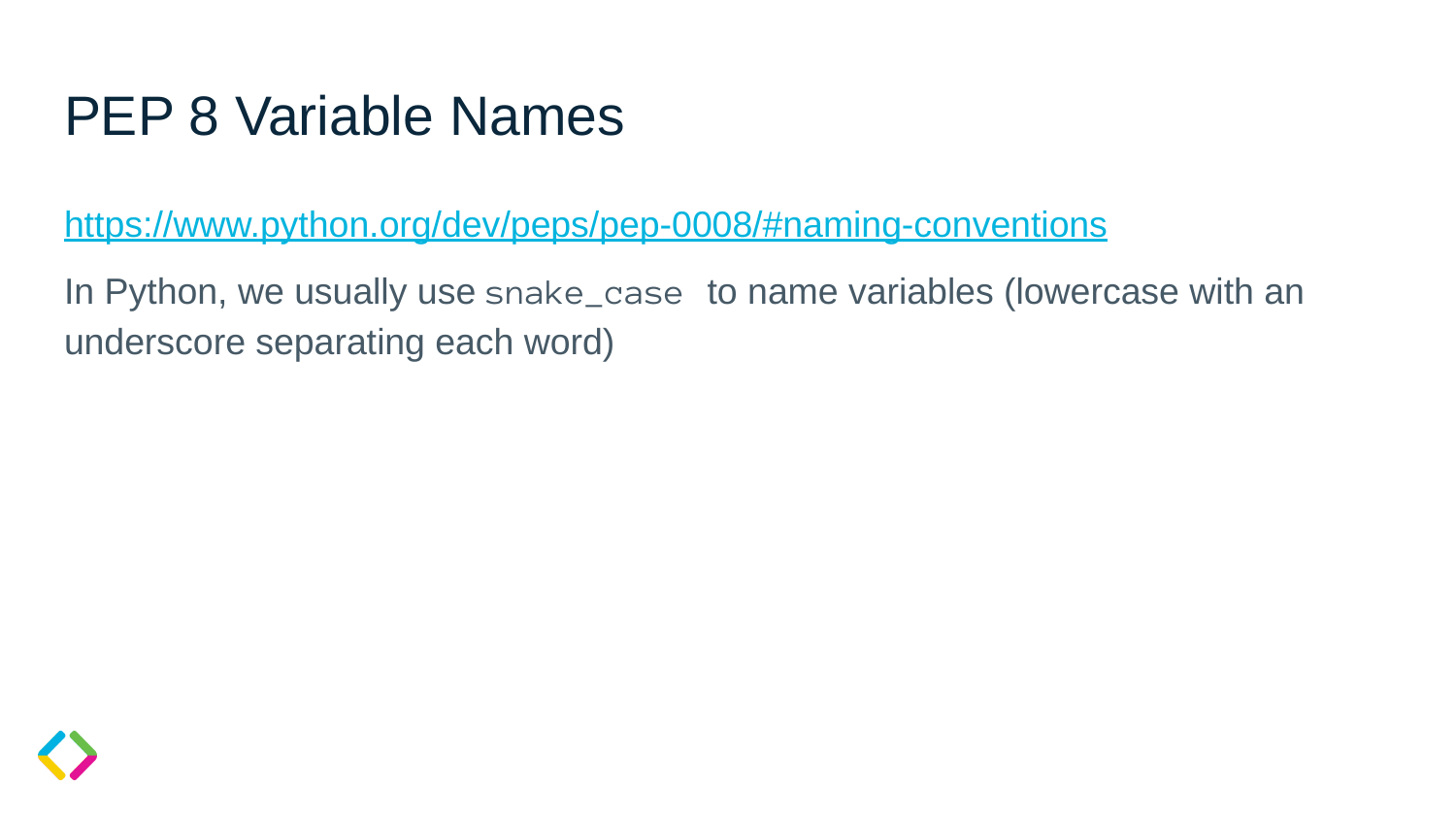

# PEP 8 Variable Names
https://www.python.org/dev/peps/pep-0008/#naming-conventions
In Python, we usually use snake_case to name variables (lowercase with an underscore separating each word)